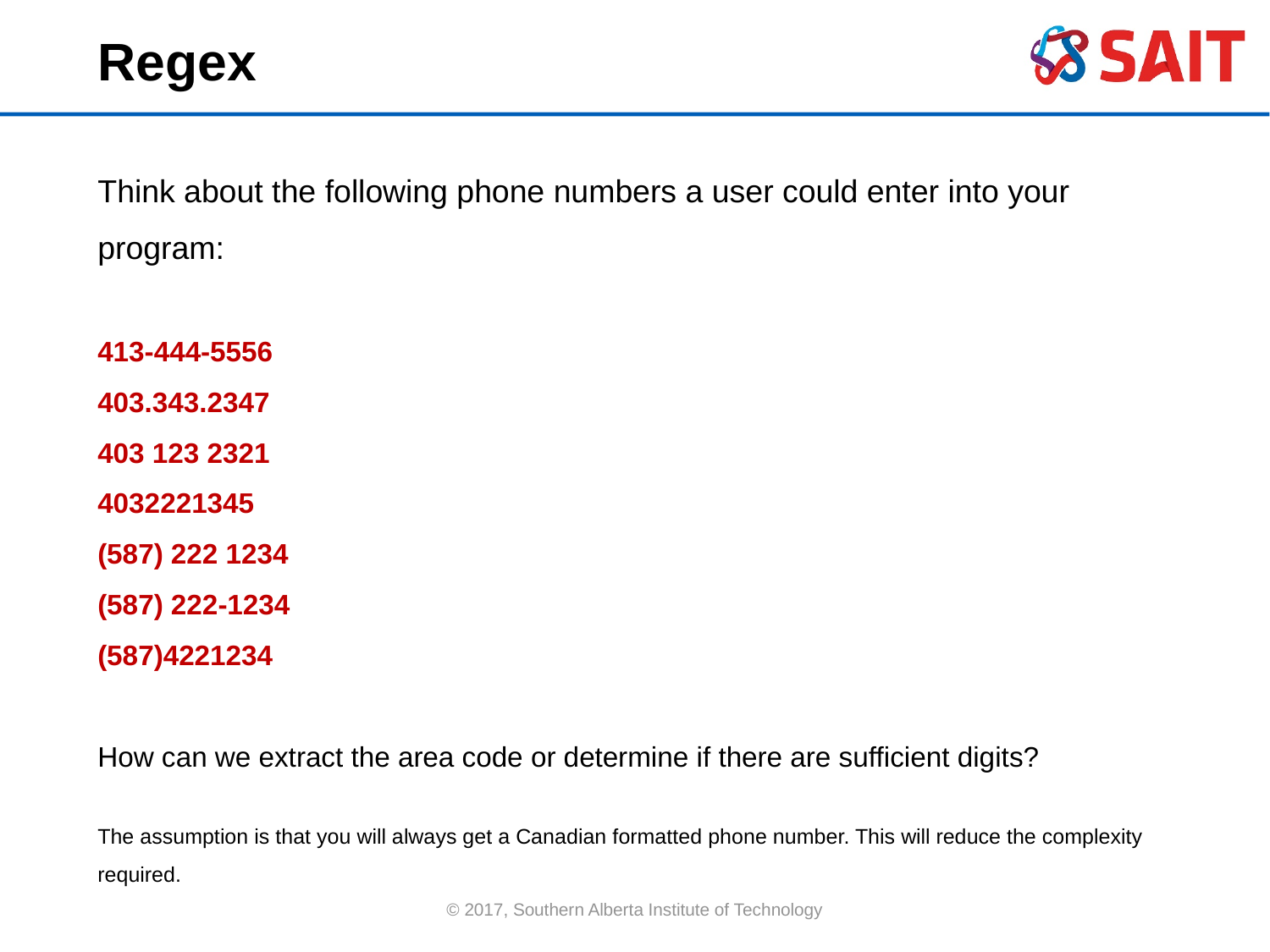

Regex
Think about the following phone numbers a user could enter into your program:

413-444-5556
403.343.2347
403 123 2321
4032221345
(587) 222 1234
(587) 222-1234
(587)4221234

How can we extract the area code or determine if there are sufficient digits?

The assumption is that you will always get a Canadian formatted phone number. This will reduce the complexity required.